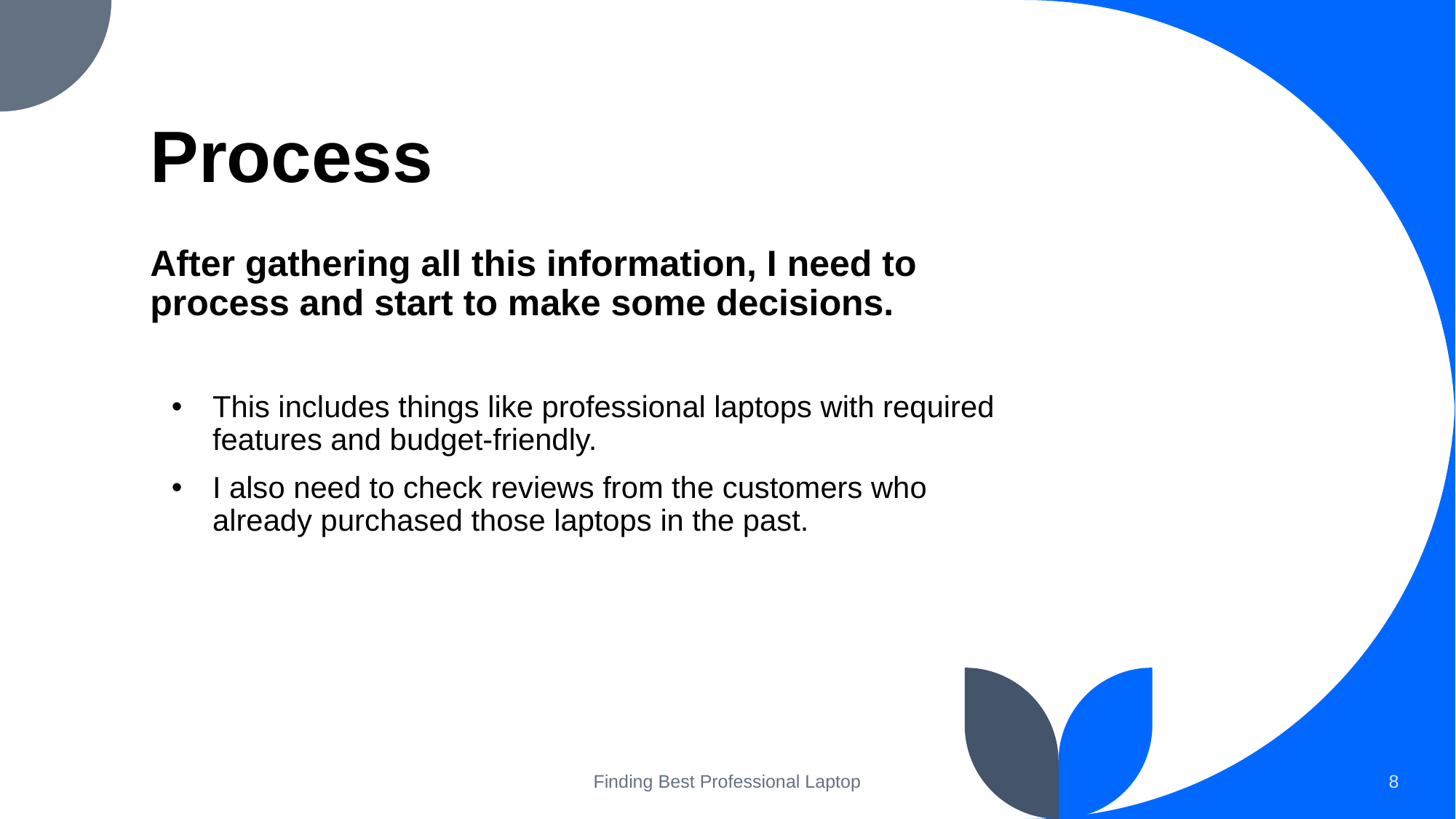

.
# Process
.
After gathering all this information, I need to process and start to make some decisions.
This includes things like professional laptops with required features and budget-friendly.
I also need to check reviews from the customers who already purchased those laptops in the past.
Finding Best Professional Laptop
8